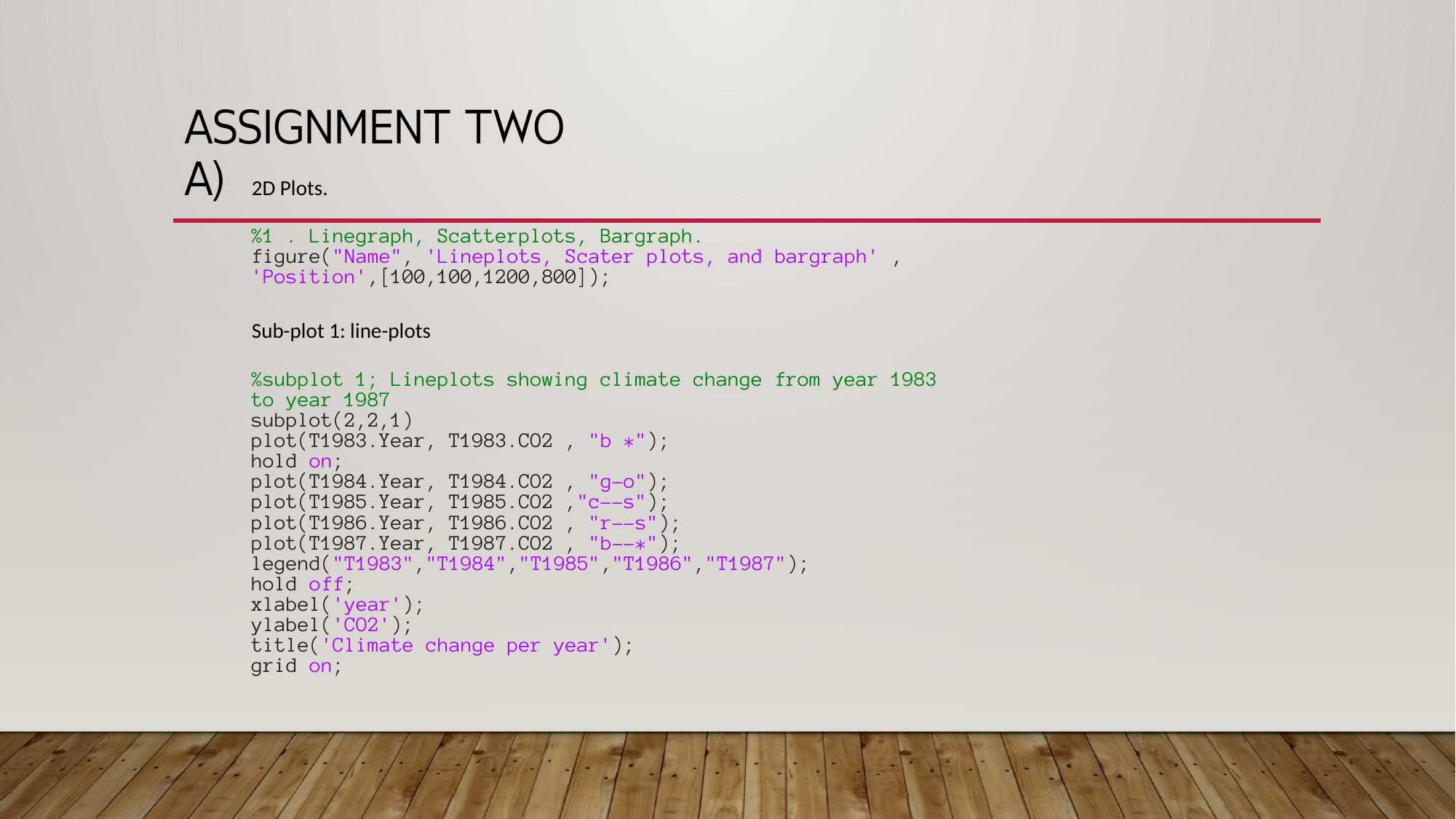

# ASSIGNMENT TWO A)
2D Plots.

%1 . Linegraph, Scatterplots, Bargraph.
figure("Name", 'Lineplots, Scater plots, and bargraph' , 'Position',[100,100,1200,800]);

Sub-plot 1: line-plots

%subplot 1; Lineplots showing climate change from year 1983 to year 1987
subplot(2,2,1)
plot(T1983.Year, T1983.CO2 , "b *");
hold on;
plot(T1984.Year, T1984.CO2 , "g-o");
plot(T1985.Year, T1985.CO2 ,"c--s");
plot(T1986.Year, T1986.CO2 , "r--s");
plot(T1987.Year, T1987.CO2 , "b--*");
legend("T1983","T1984","T1985","T1986","T1987");
hold off;
xlabel('year');
ylabel('CO2');
title('Climate change per year');
grid on;